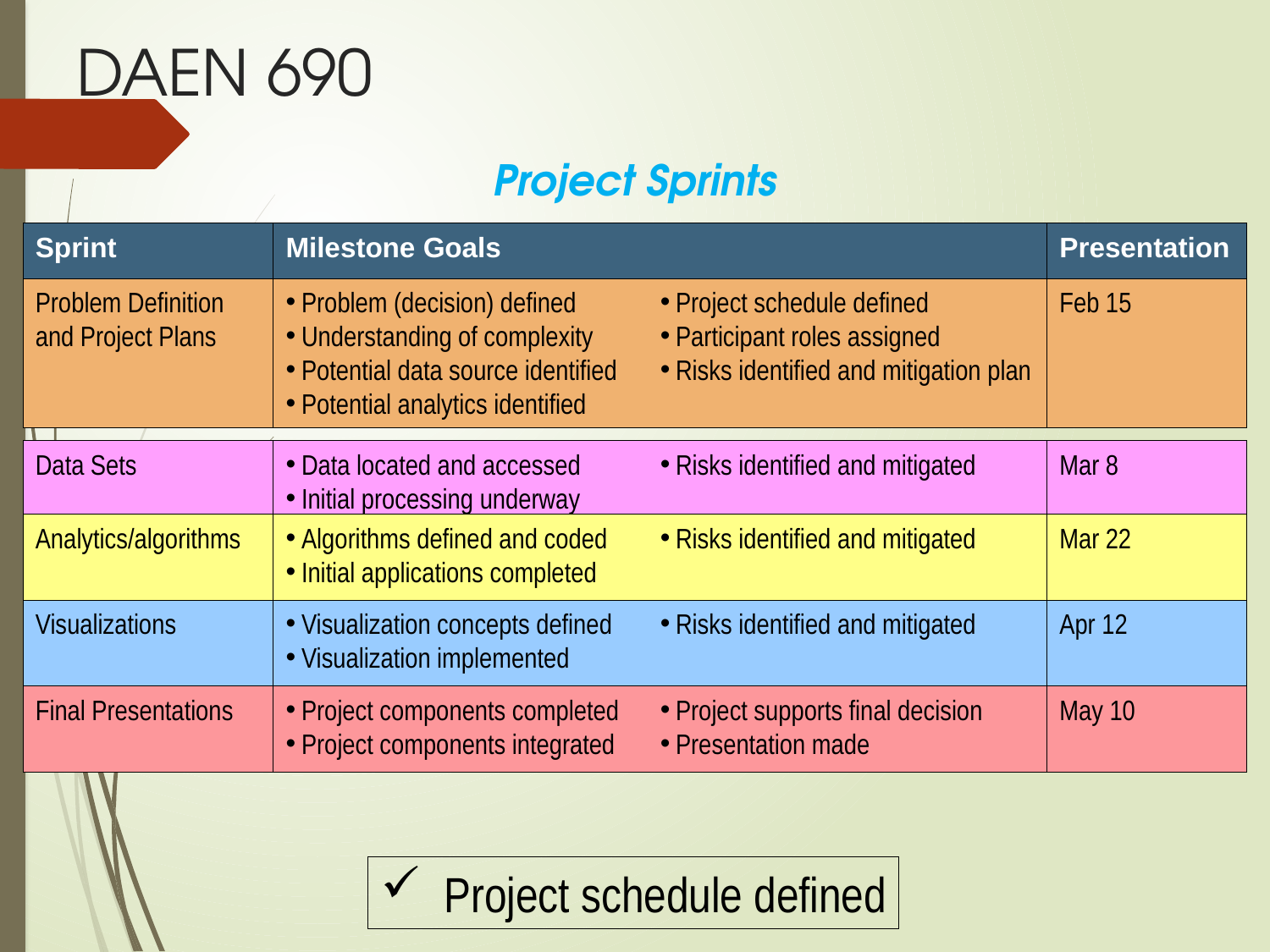

# DAEN 690
Project Sprints
Sprint

Milestone Goals

Presentation

Problem Definition and Project Plans
Problem (decision) defined
Understanding of complexity
Potential data source identified
Potential analytics identified
Project schedule defined
Participant roles assigned
Risks identified and mitigation plan
Feb 15

Data Sets
Mar 8

Data located and accessed
Initial processing underway
Risks identified and mitigated
Analytics/algorithms
Mar 22

Algorithms defined and coded
Initial applications completed
Risks identified and mitigated
Visualizations
Apr 12

Visualization concepts defined
Visualization implemented
Risks identified and mitigated
Final Presentations
May 10

Project components completed
Project components integrated
Project supports final decision
Presentation made
Project schedule defined